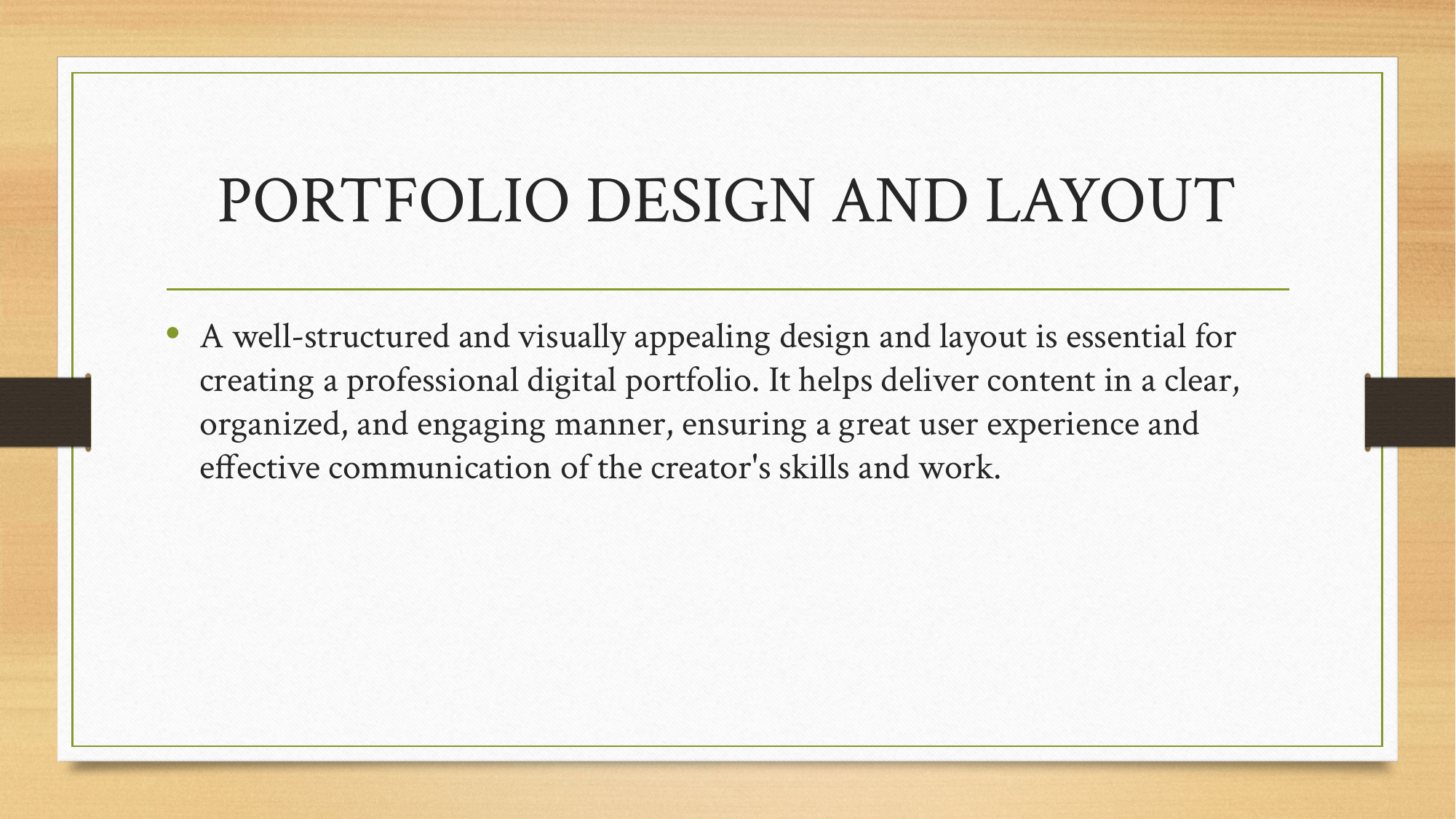

# PORTFOLIO DESIGN AND LAYOUT
A well-structured and visually appealing design and layout is essential for creating a professional digital portfolio. It helps deliver content in a clear, organized, and engaging manner, ensuring a great user experience and effective communication of the creator's skills and work.